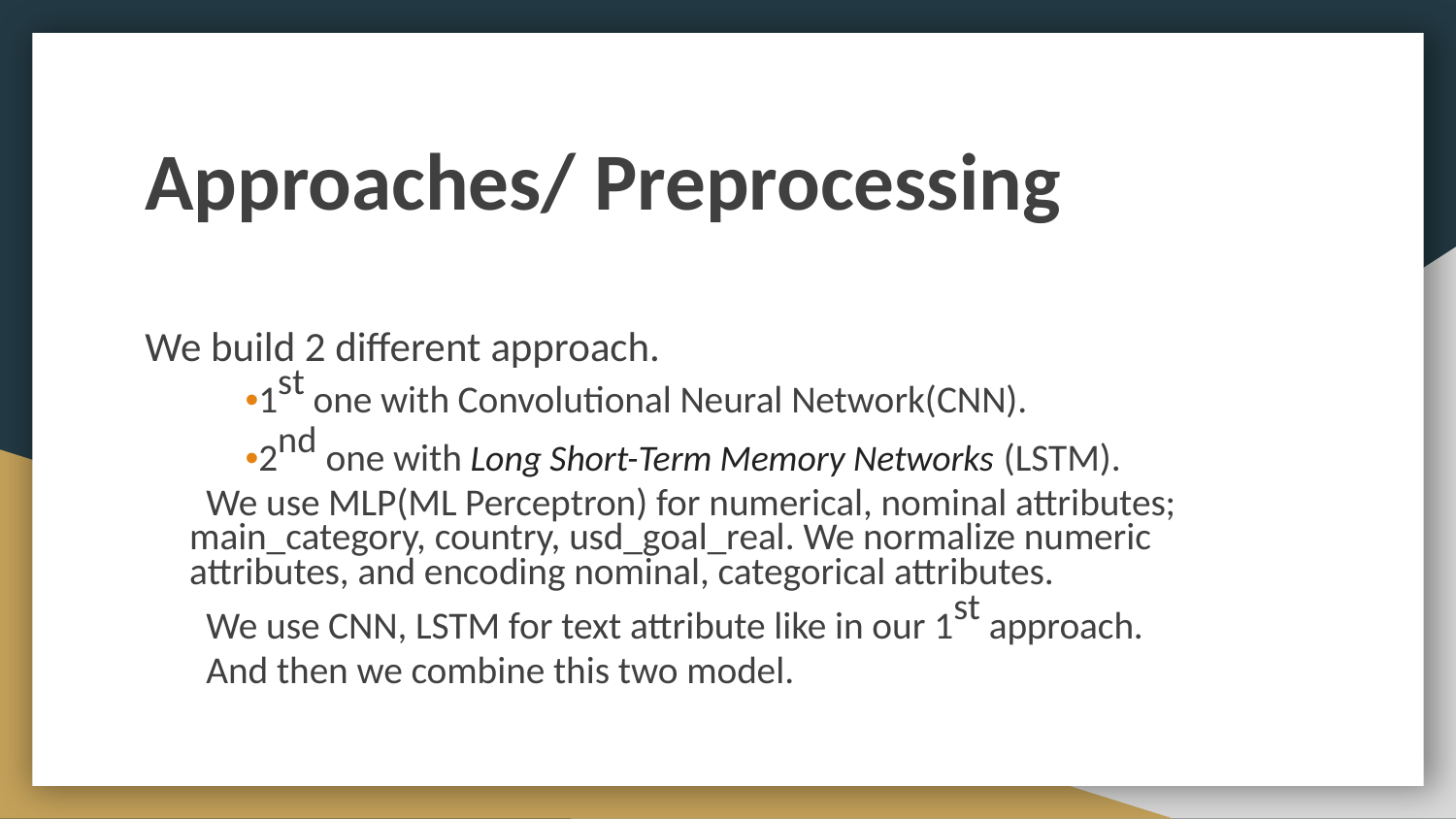

# Approaches/ Preprocessing
We build 2 different approach.
•1st one with Convolutional Neural Network(CNN).
•2nd one with Long Short-Term Memory Networks (LSTM).
  We use MLP(ML Perceptron) for numerical, nominal attributes; main_category, country, usd_goal_real. We normalize numeric attributes, and encoding nominal, categorical attributes.
  We use CNN, LSTM for text attribute like in our 1st approach.
  And then we combine this two model.